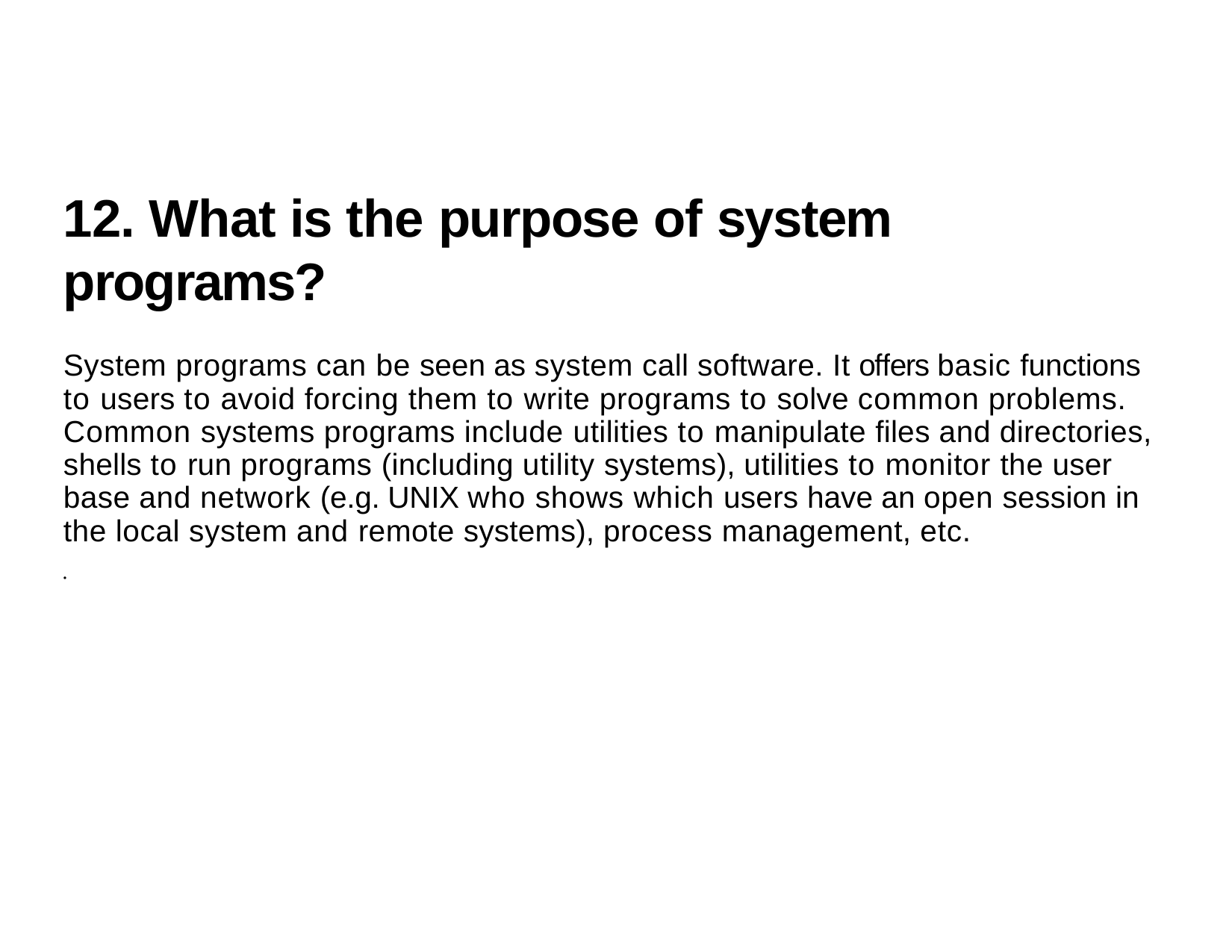

# 12. What is the purpose of system programs?
System programs can be seen as system call software. It oﬀers basic functions  to users to avoid forcing them to write programs to solve common problems.
Common systems programs include utilities to manipulate files and directories,  shells to run programs (including utility systems), utilities to monitor the user  base and network (e.g. UNIX who shows which users have an open session in  the local system and remote systems), process management, etc.
•